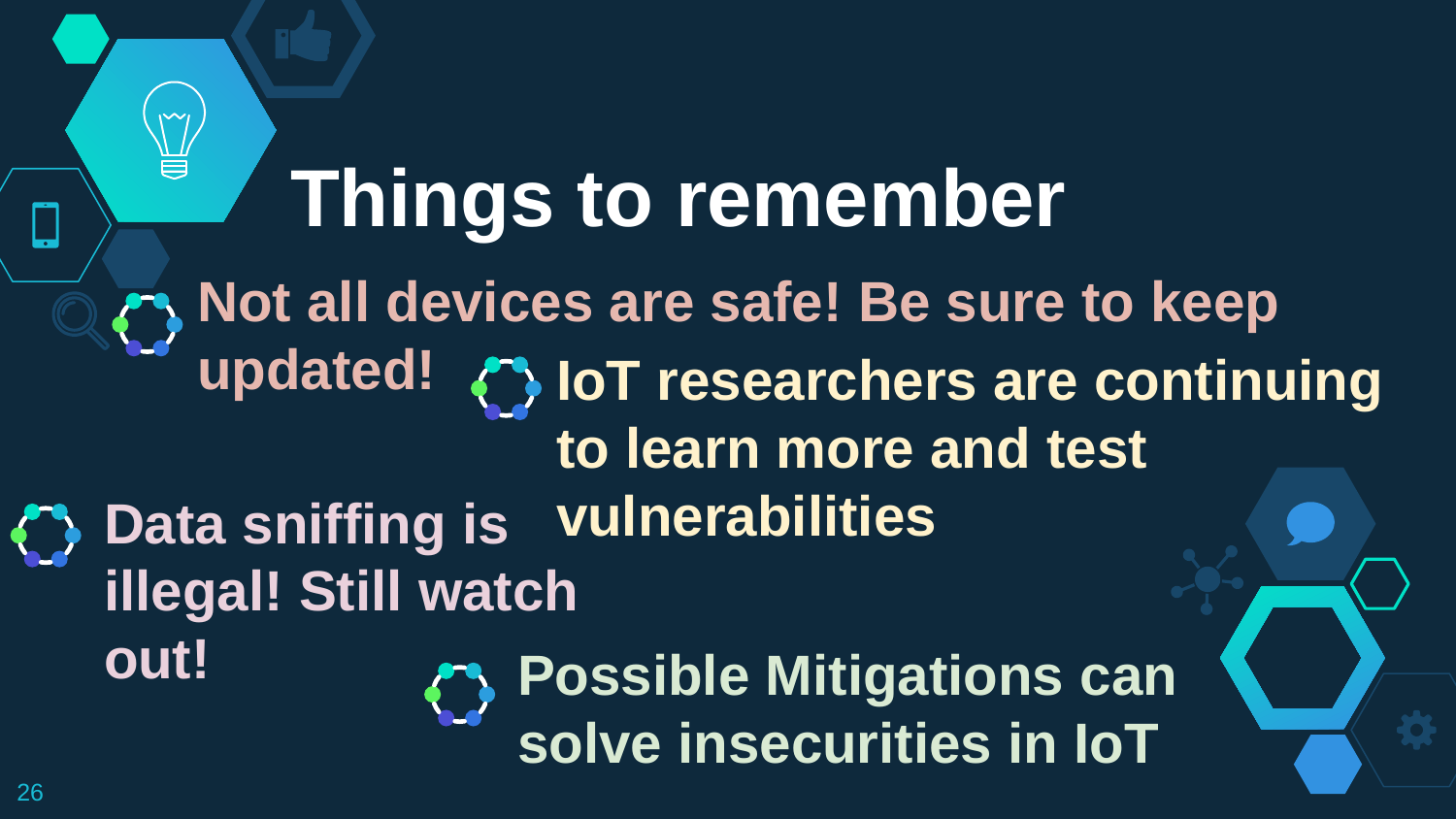

# Things to remember
Not all devices are safe! Be sure to keep updated!

IoT researchers are continuing to learn more and test vulnerabilities

Data sniffing is illegal! Still watch out!

Possible Mitigations can solve insecurities in IoT

26